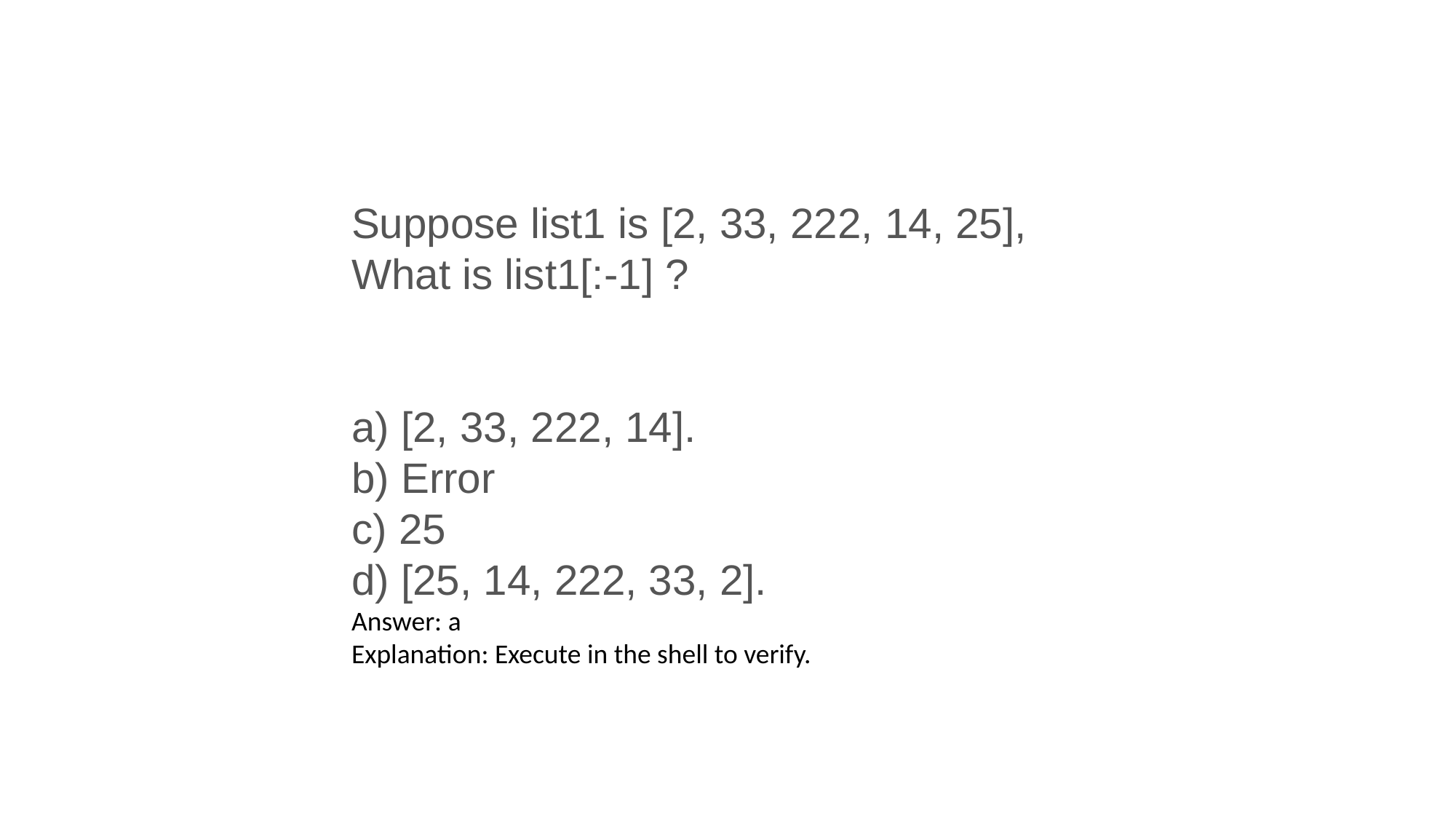

Suppose list1 is [2, 33, 222, 14, 25], What is list1[:-1] ?

a) [2, 33, 222, 14].
b) Error
c) 25
d) [25, 14, 222, 33, 2].
Answer: a
Explanation: Execute in the shell to verify.